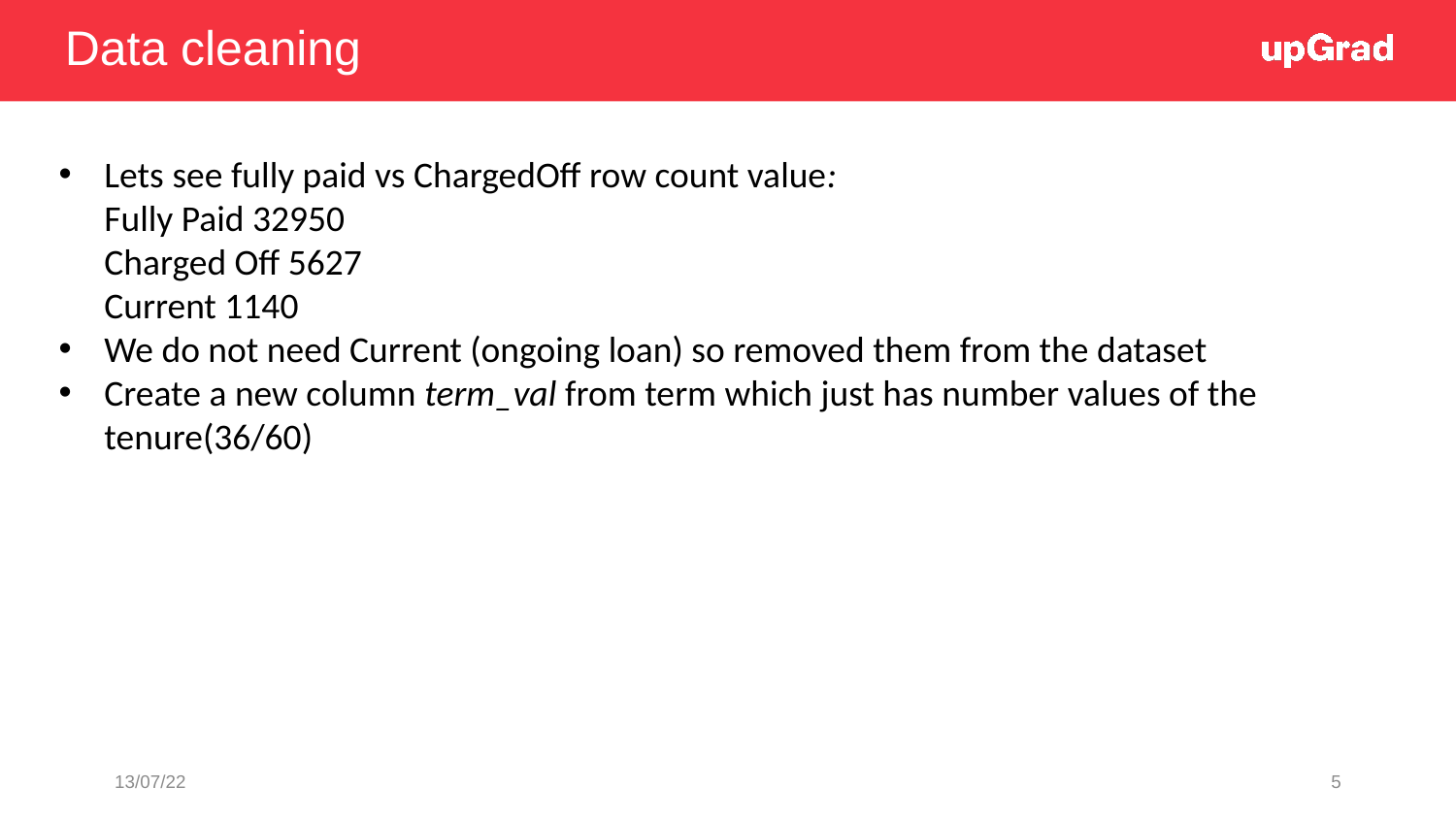

# Data cleaning
Lets see fully paid vs ChargedOff row count value:
Fully Paid 32950
Charged Off 5627
Current 1140
We do not need Current (ongoing loan) so removed them from the dataset
Create a new column term_val from term which just has number values of the tenure(36/60)

13/07/22
5